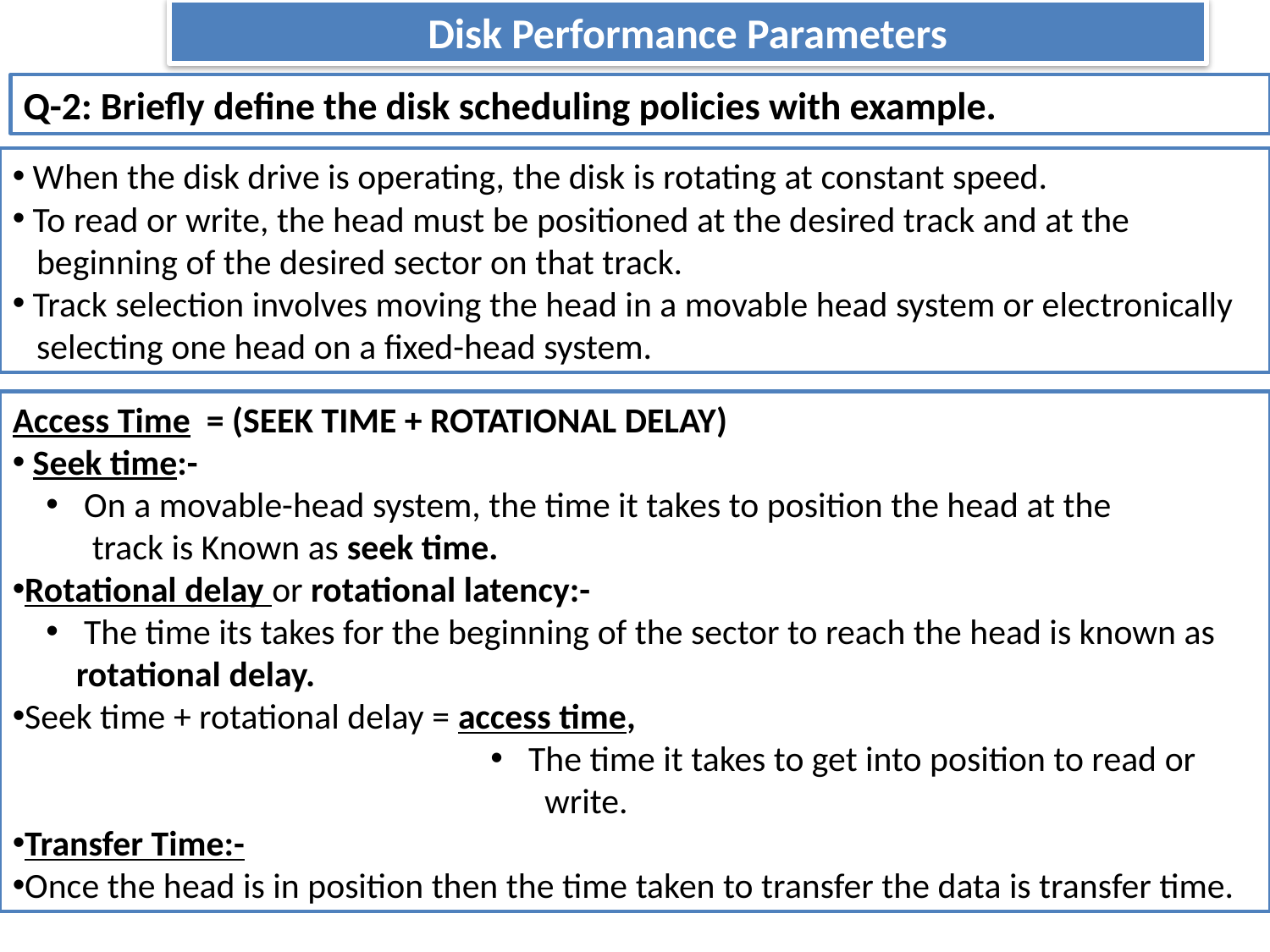

# Disk Performance Parameters
Q-2: Briefly define the disk scheduling policies with example.
 When the disk drive is operating, the disk is rotating at constant speed.
 To read or write, the head must be positioned at the desired track and at the
   beginning of the desired sector on that track.
 Track selection involves moving the head in a movable head system or electronically
   selecting one head on a fixed-head system.
Access Time  = (SEEK TIME + ROTATIONAL DELAY)
 Seek time:-
 On a movable-head system, the time it takes to position the head at the
  track is Known as seek time.
Rotational delay or rotational latency:-
 The time its takes for the beginning of the sector to reach the head is known as rotational delay.
Seek time + rotational delay = access time,
 The time it takes to get into position to read or
   write.
Transfer Time:-
Once the head is in position then the time taken to transfer the data is transfer time.